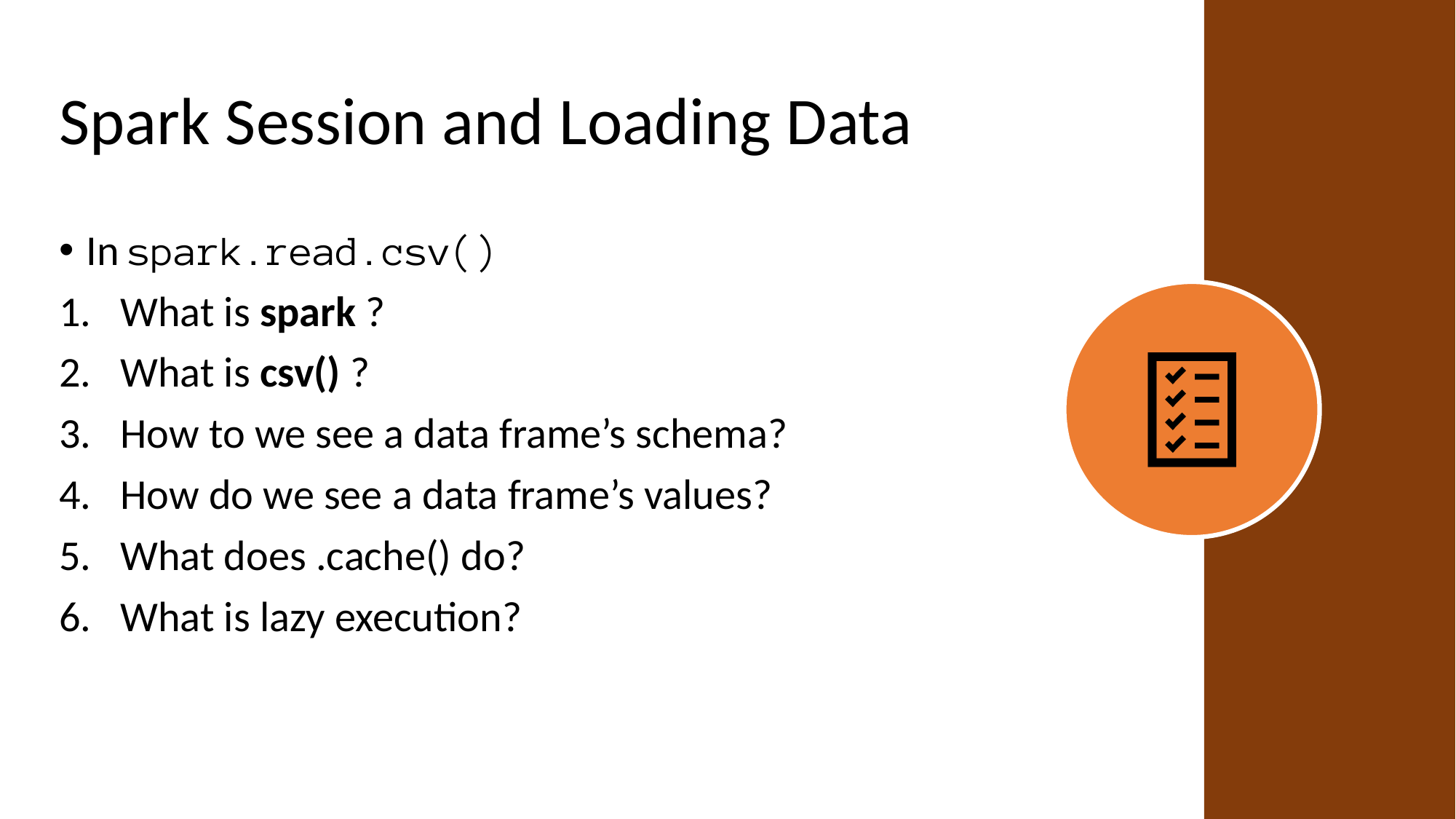

# Spark Session and Loading Data
In spark.read.csv()
What is spark ?
What is csv() ?
How to we see a data frame’s schema?
How do we see a data frame’s values?
What does .cache() do?
What is lazy execution?